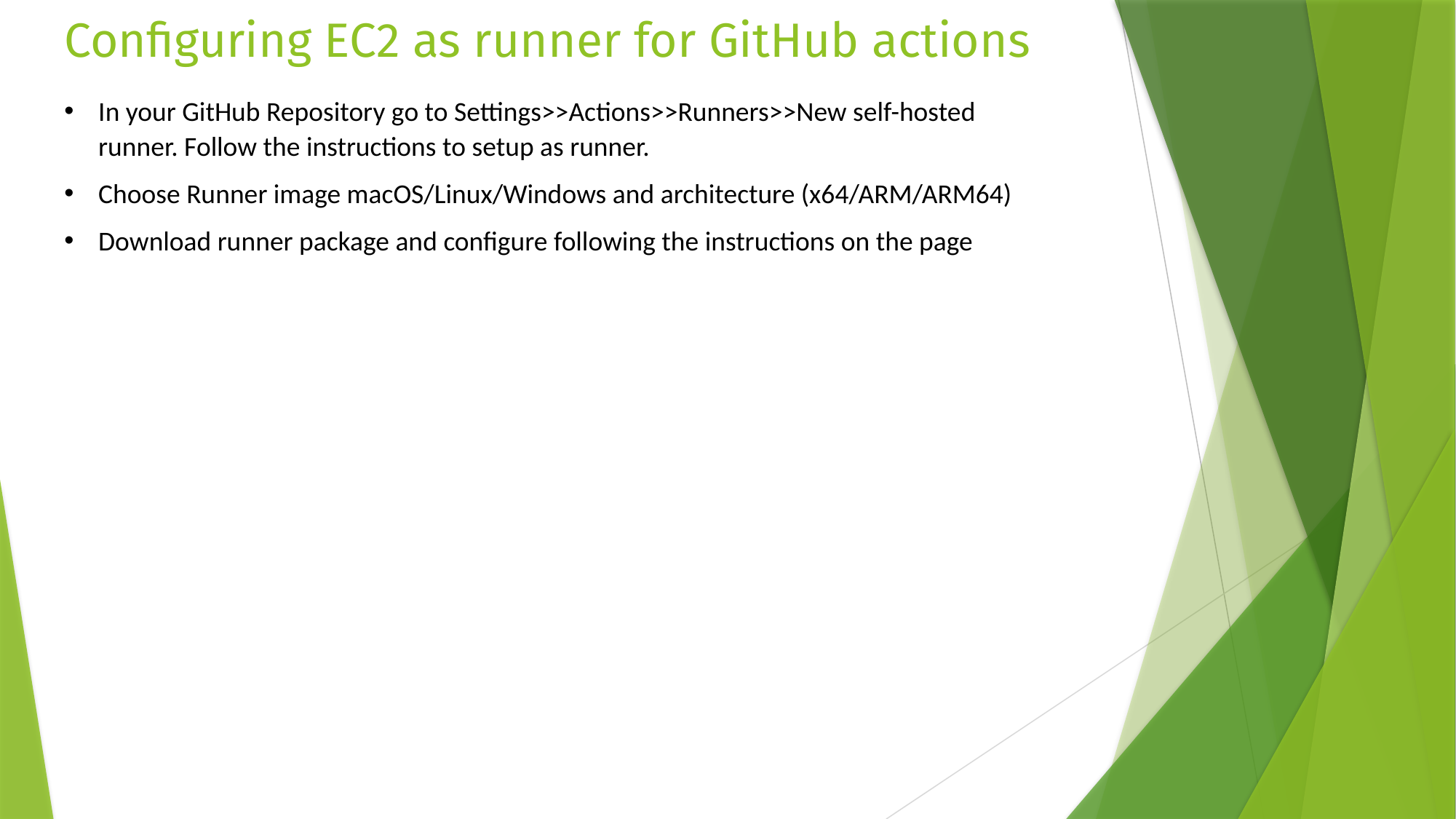

# Configuring EC2 as runner for GitHub actions
In your GitHub Repository go to Settings>>Actions>>Runners>>New self-hosted runner. Follow the instructions to setup as runner.
Choose Runner image macOS/Linux/Windows and architecture (x64/ARM/ARM64)
Download runner package and configure following the instructions on the page